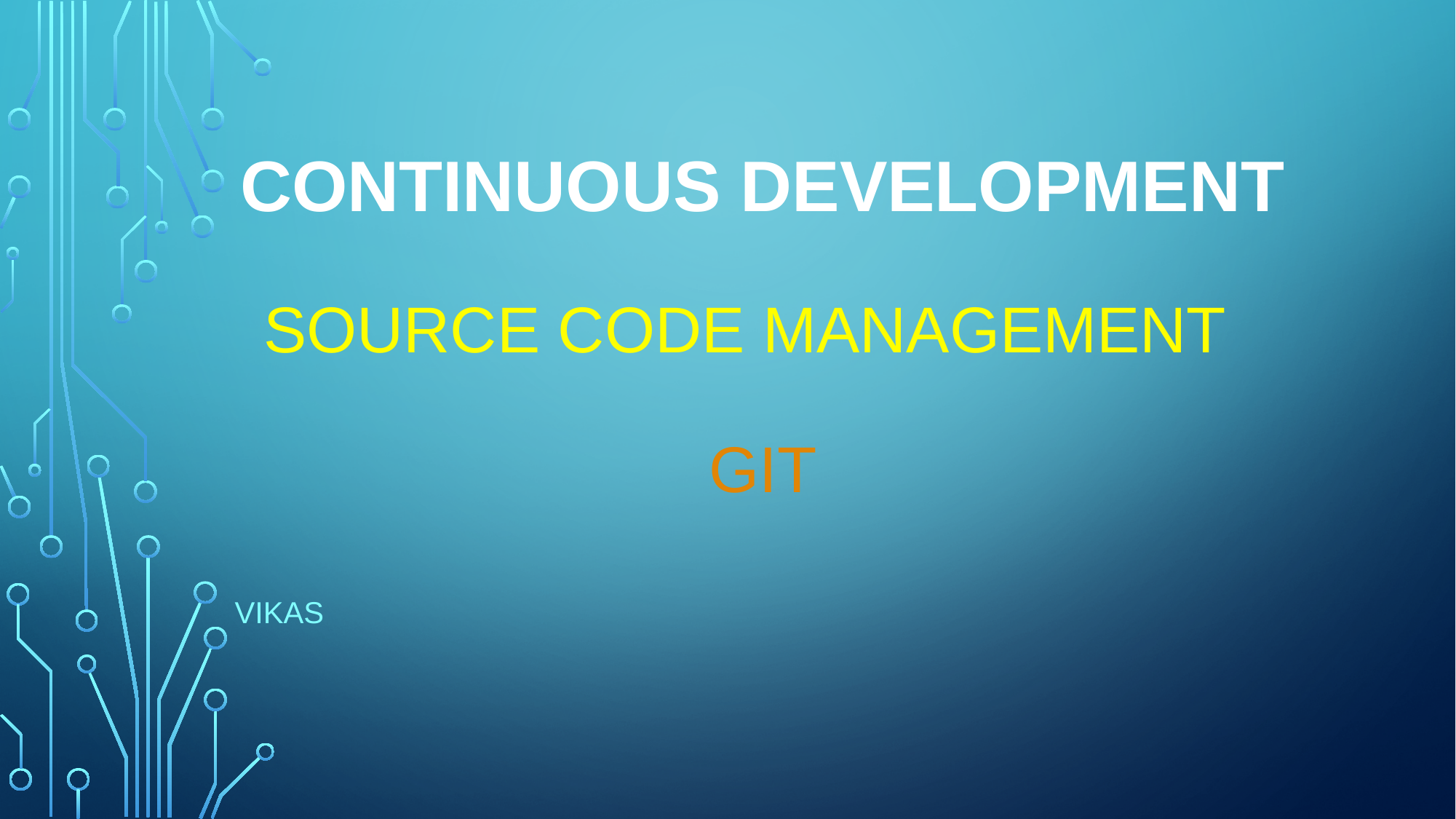

# Continuous Development SOURCE CODE MANAGEMENT GIT
VIKAS